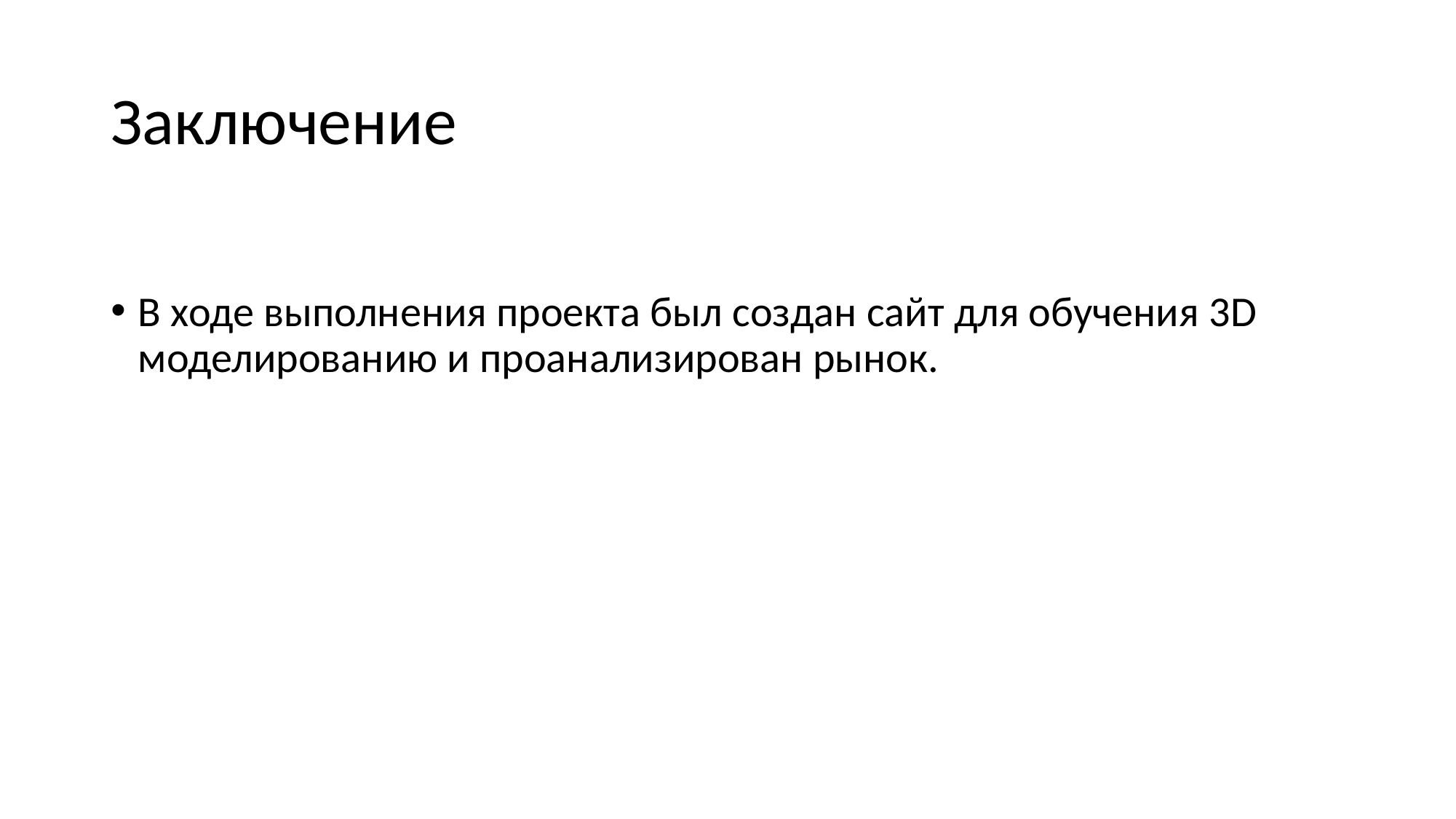

# Заключение

В ходе выполнения проекта был создан сайт для обучения 3D моделированию и проанализирован рынок.